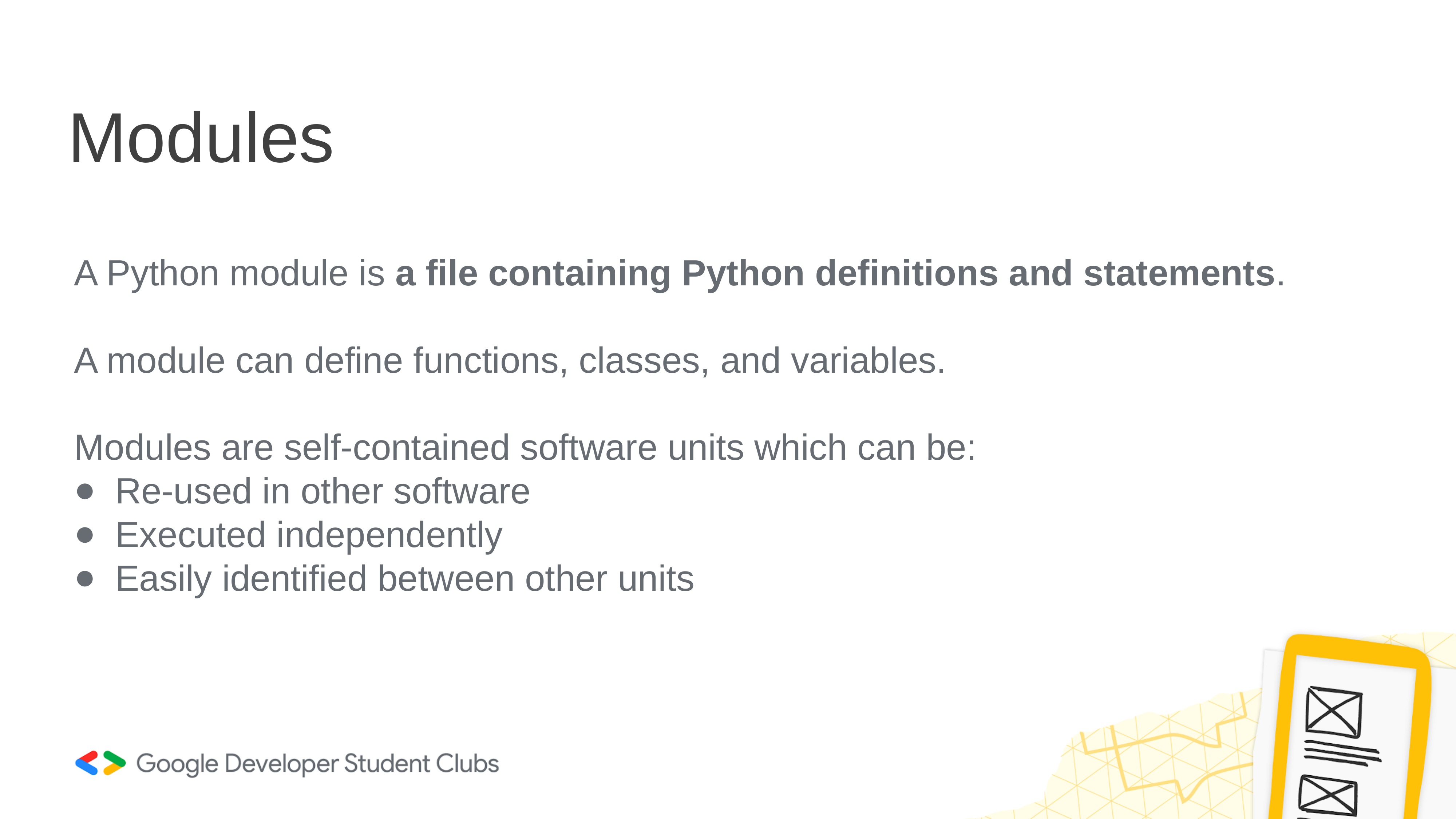

# Modules
A Python module is a file containing Python definitions and statements.

A module can define functions, classes, and variables.

Modules are self-contained software units which can be:
Re-used in other software
Executed independently
Easily identified between other units